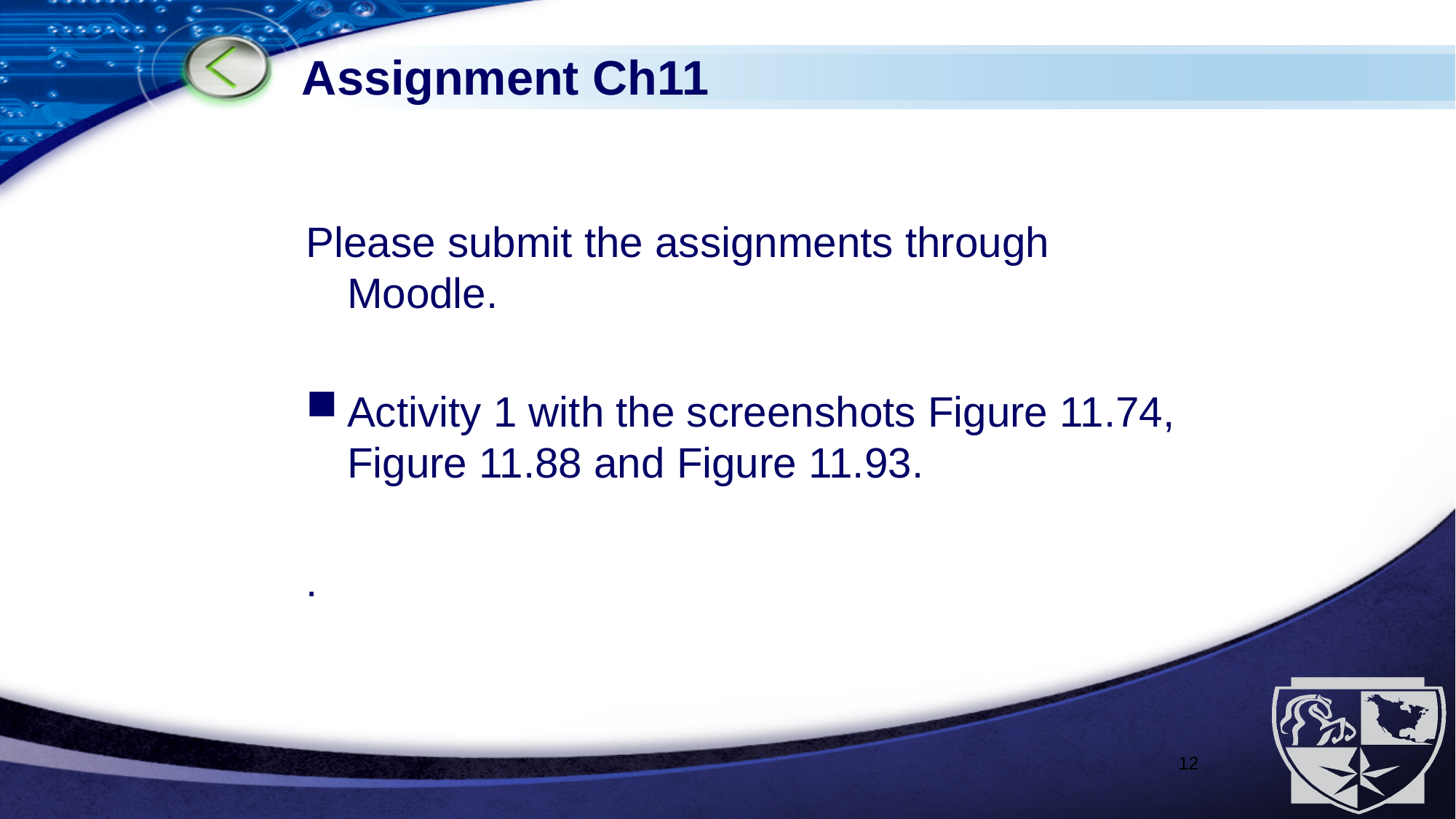

# Assignment Ch11
Please submit the assignments through Moodle.

Activity 1 with the screenshots Figure 11.74, Figure 11.88 and Figure 11.93.

.

12